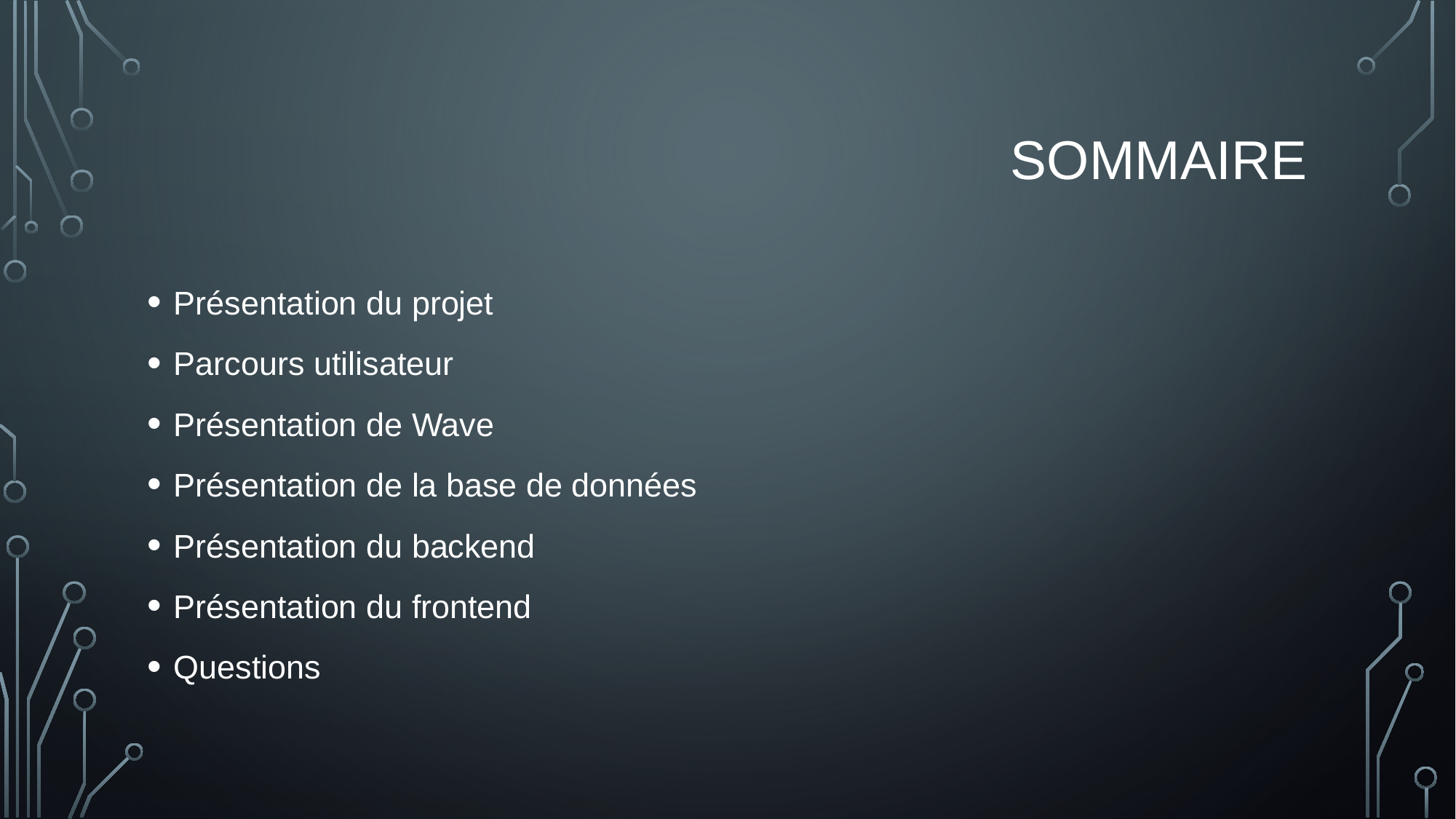

# Sommaire
Présentation du projet
Parcours utilisateur
Présentation de Wave
Présentation de la base de données
Présentation du backend
Présentation du frontend
Questions